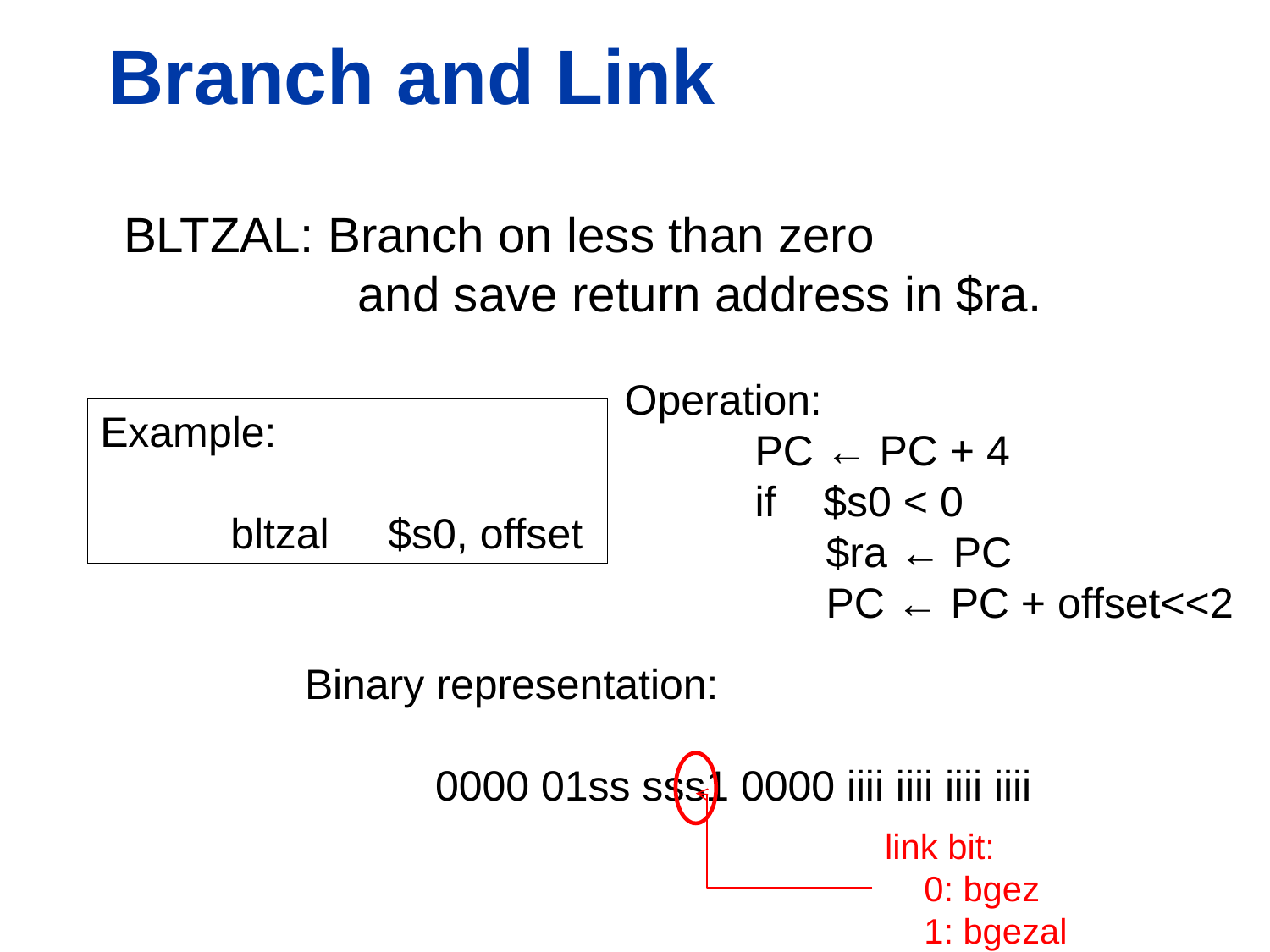

# Branch and Link
BLTZAL: Branch on less than zero
                 and save return address in $ra.
Operation:
           PC ← PC + 4
           if    $s0 < 0
                 $ra ← PC
                 PC ← PC + offset<<2
Example:

           bltzal     $s0, offset
Binary representation:

           0000 01ss sss1 0000 iiii iiii iiii iiii

link bit:
    0: bgez
    1: bgezal